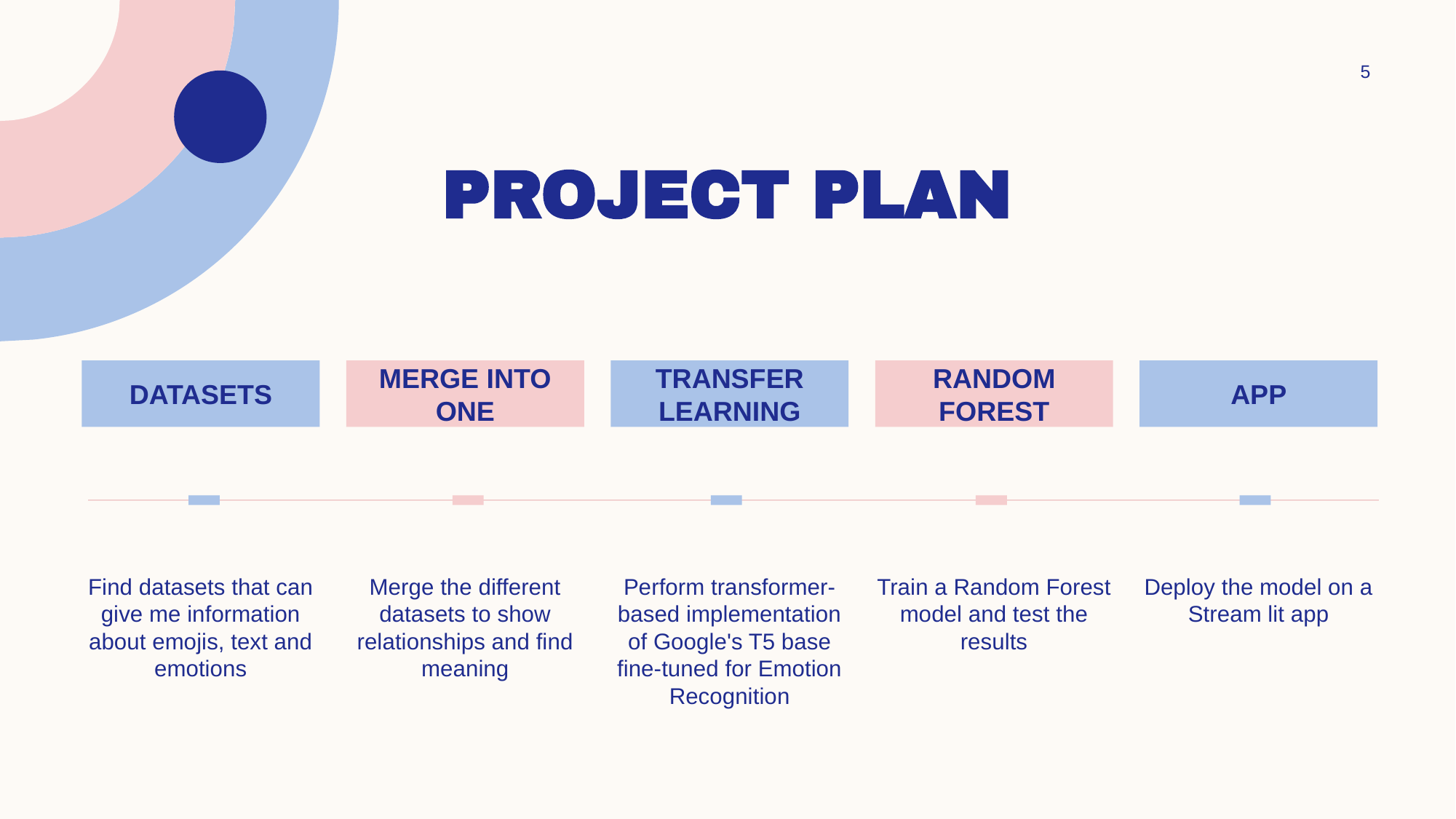

5
# Project plan
datasets
Merge into one
Transfer learning
Random forest
App

Find datasets that can give me information about emojis, text and emotions
Merge the different datasets to show relationships and find meaning
Perform transformer-based implementation of Google's T5 base fine-tuned for Emotion Recognition
Train a Random Forest model and test the results
Deploy the model on a Stream lit app